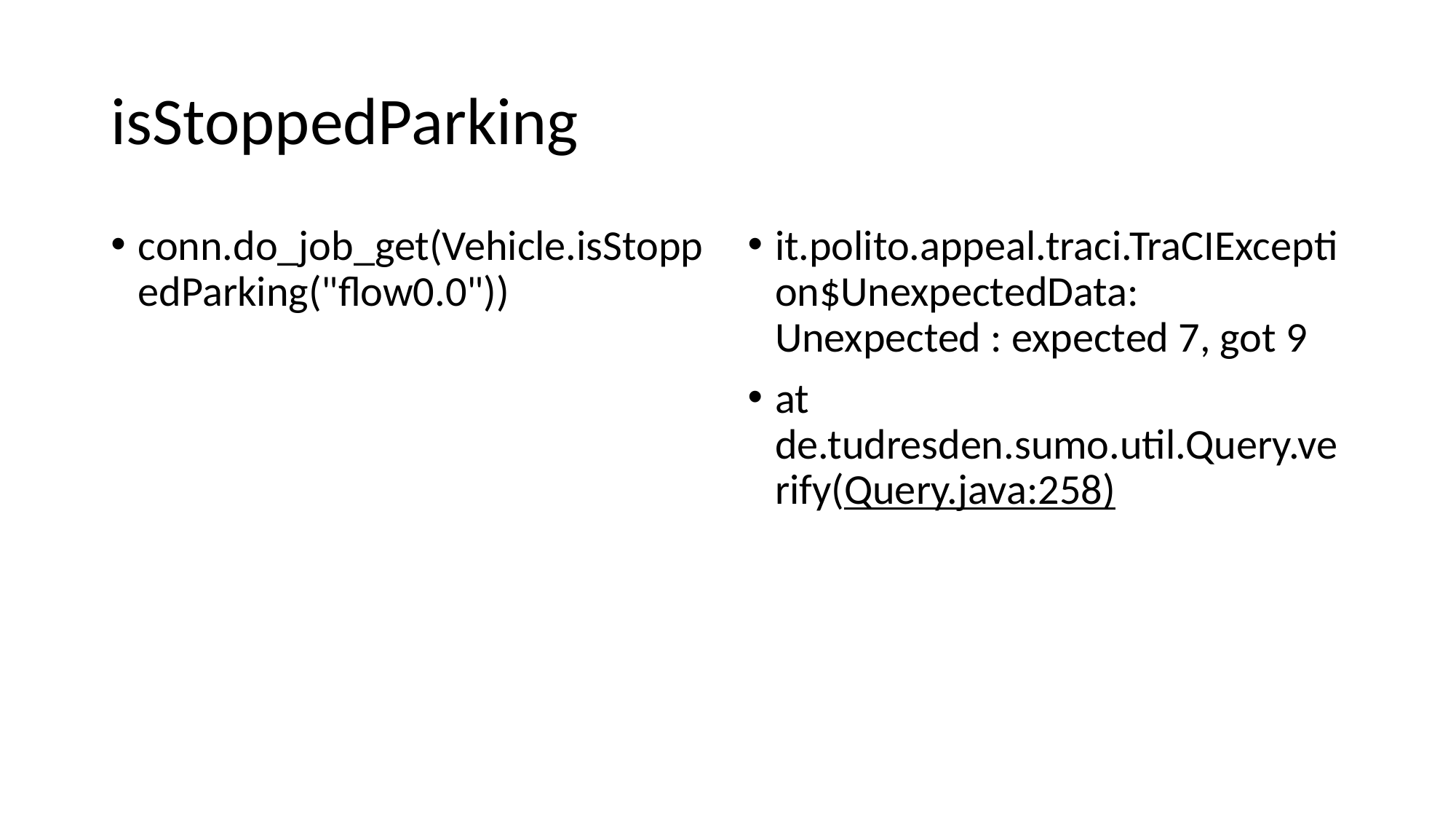

# isStoppedParking
conn.do_job_get(Vehicle.isStoppedParking("flow0.0"))
it.polito.appeal.traci.TraCIException$UnexpectedData: Unexpected : expected 7, got 9
at de.tudresden.sumo.util.Query.verify(Query.java:258)